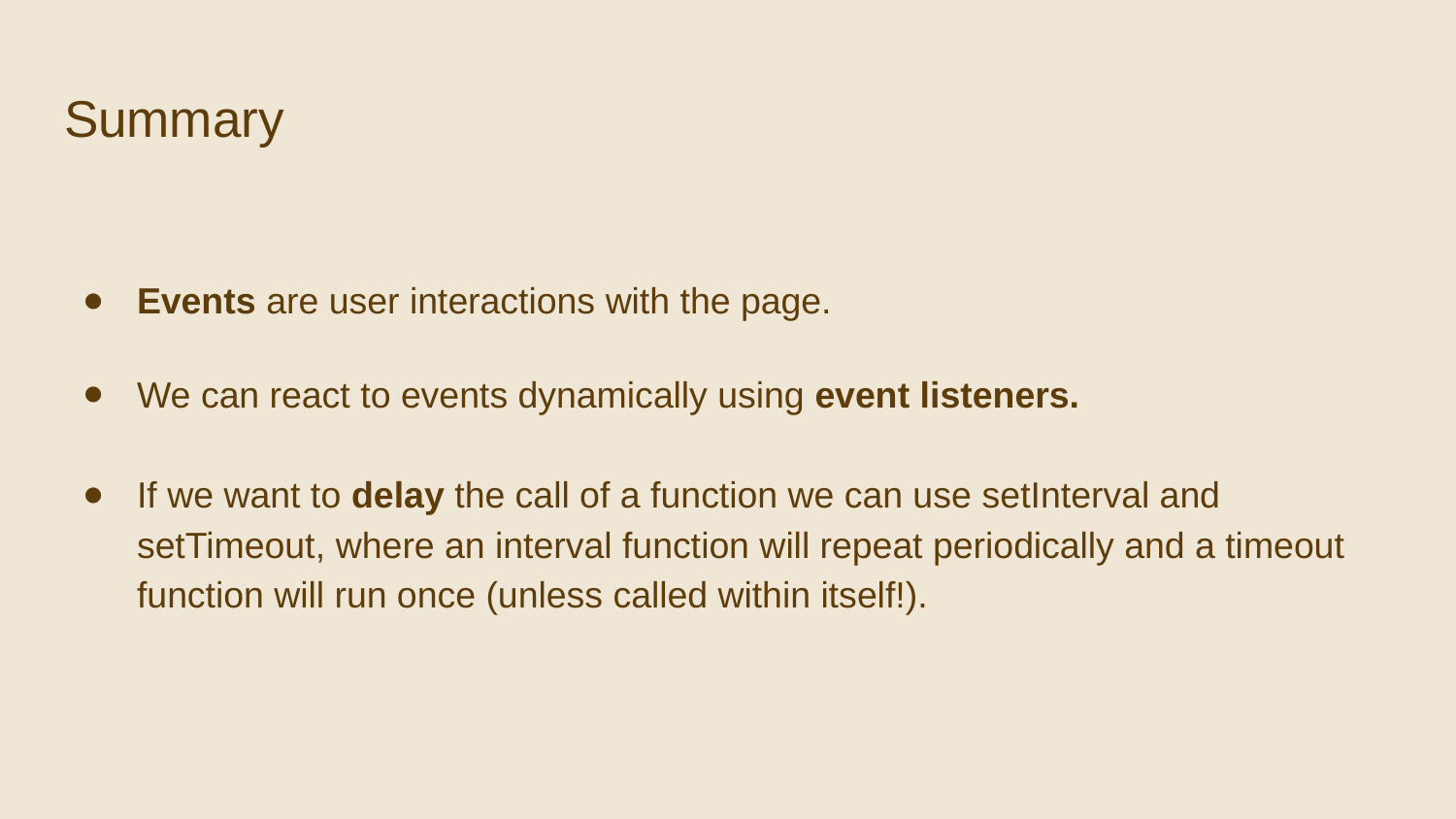

# Summary
Events are user interactions with the page.
We can react to events dynamically using event listeners.
If we want to delay the call of a function we can use setInterval and setTimeout, where an interval function will repeat periodically and a timeout function will run once (unless called within itself!).